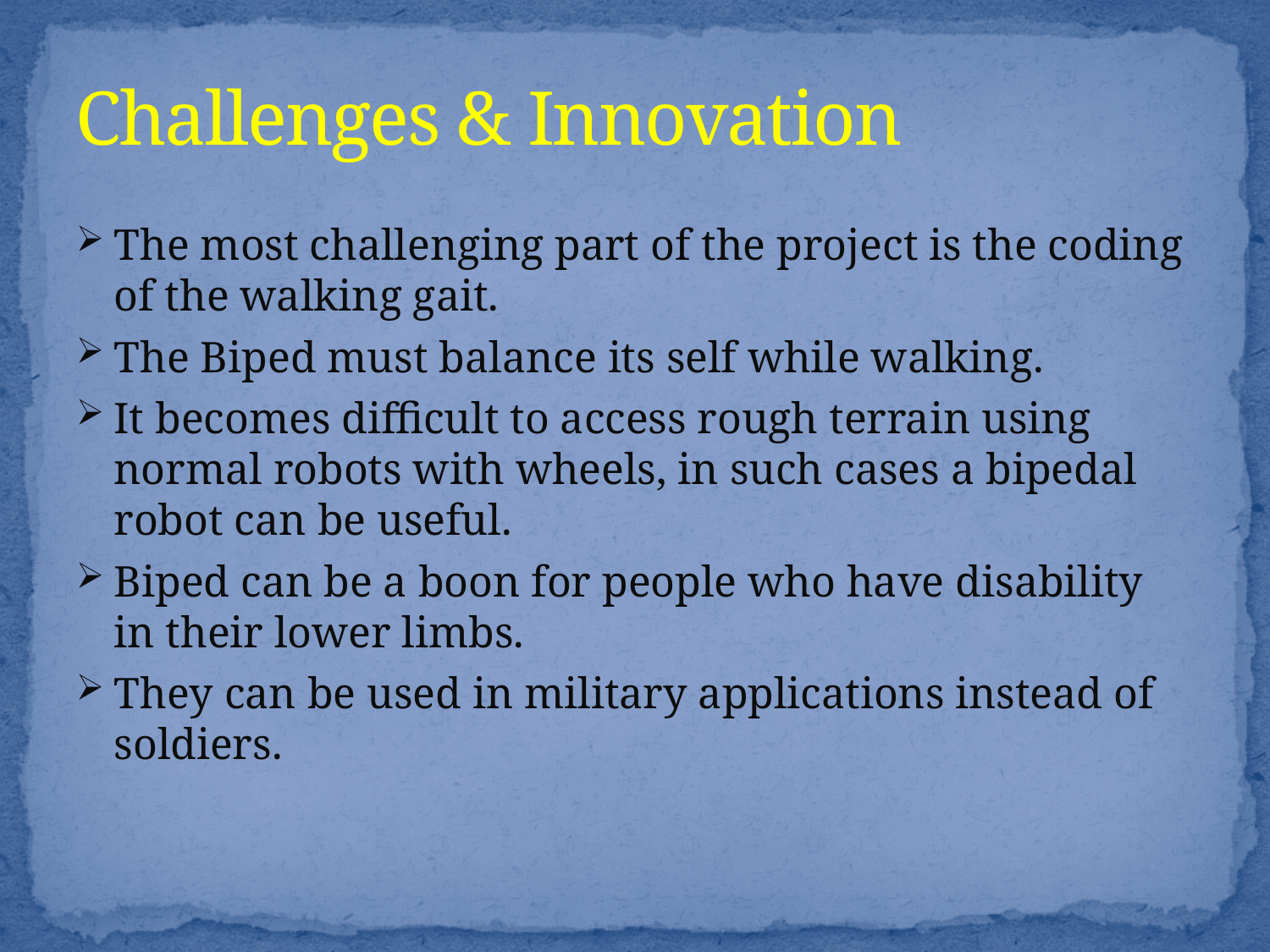

# Challenges & Innovation
The most challenging part of the project is the coding of the walking gait.
The Biped must balance its self while walking.
It becomes difficult to access rough terrain using   normal robots with wheels, in such cases a bipedal  robot can be useful.
Biped can be a boon for people who have disability in their lower limbs.
They can be used in military applications instead of soldiers.